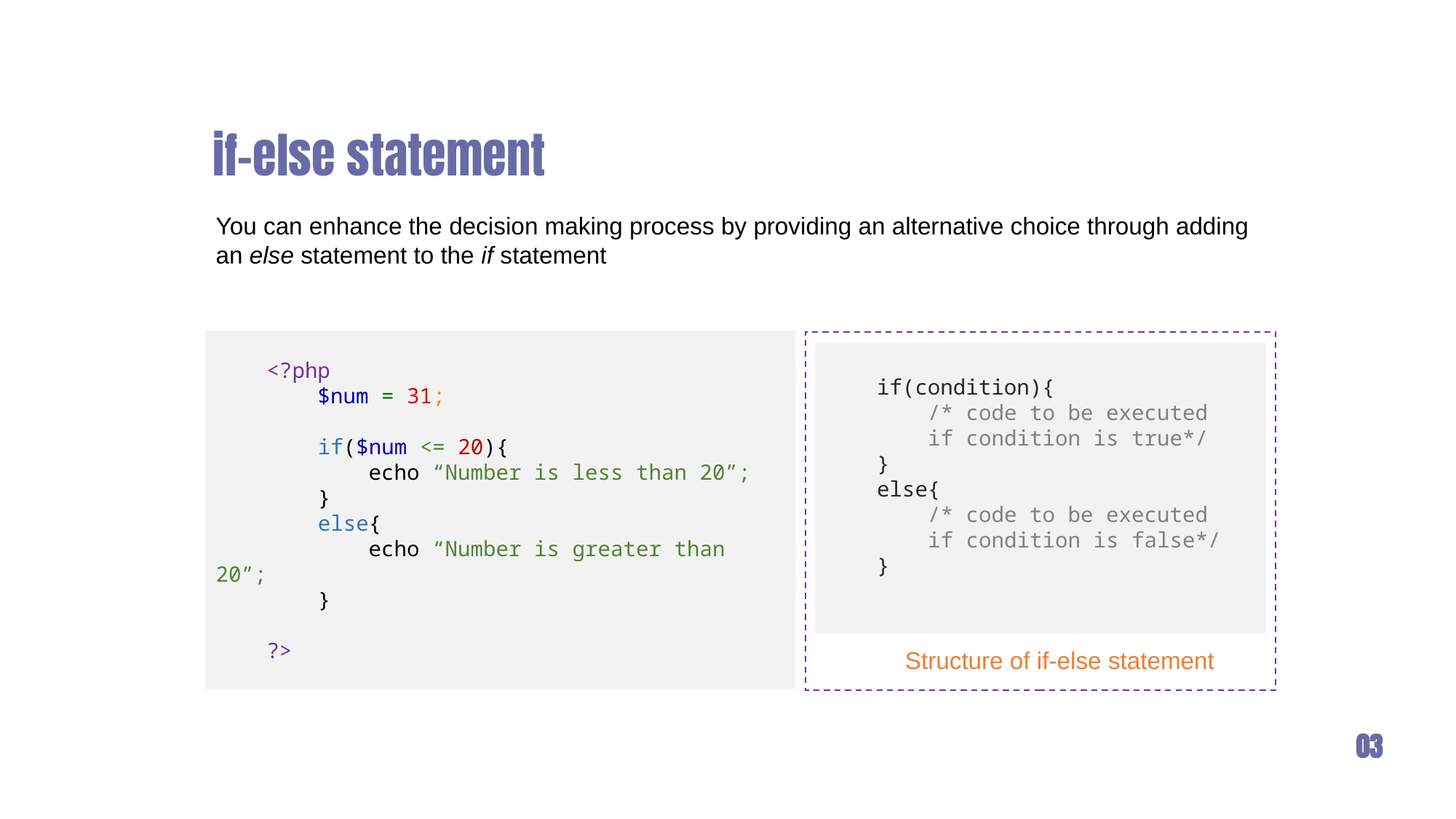

if-else statement
You can enhance the decision making process by providing an alternative choice through adding an else statement to the if statement
    <?php
        $num = 31;

        if($num <= 20){
            echo “Number is less than 20”;
        }
        else{
            echo “Number is greater than 20”;
        }

    ?>

    if(condition){
        /* code to be executed
        if condition is true*/
    }
    else{
        /* code to be executed
        if condition is false*/
    }

Structure of if-else statement
03